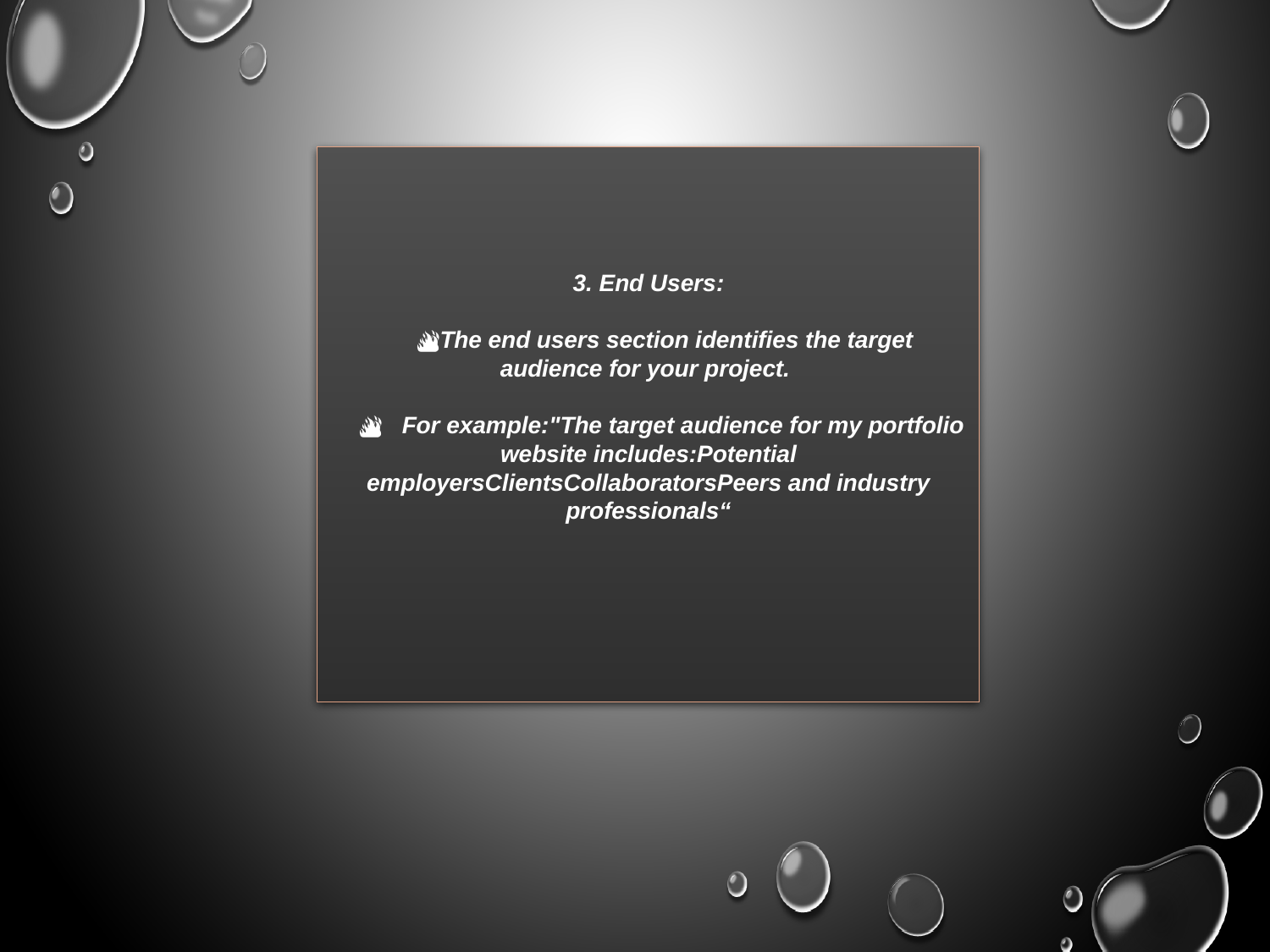

3. End Users:

     🔥The end users section identifies the target audience for your project.

    🔥   For example:"The target audience for my portfolio website includes:Potential employersClientsCollaboratorsPeers and industry professionals“